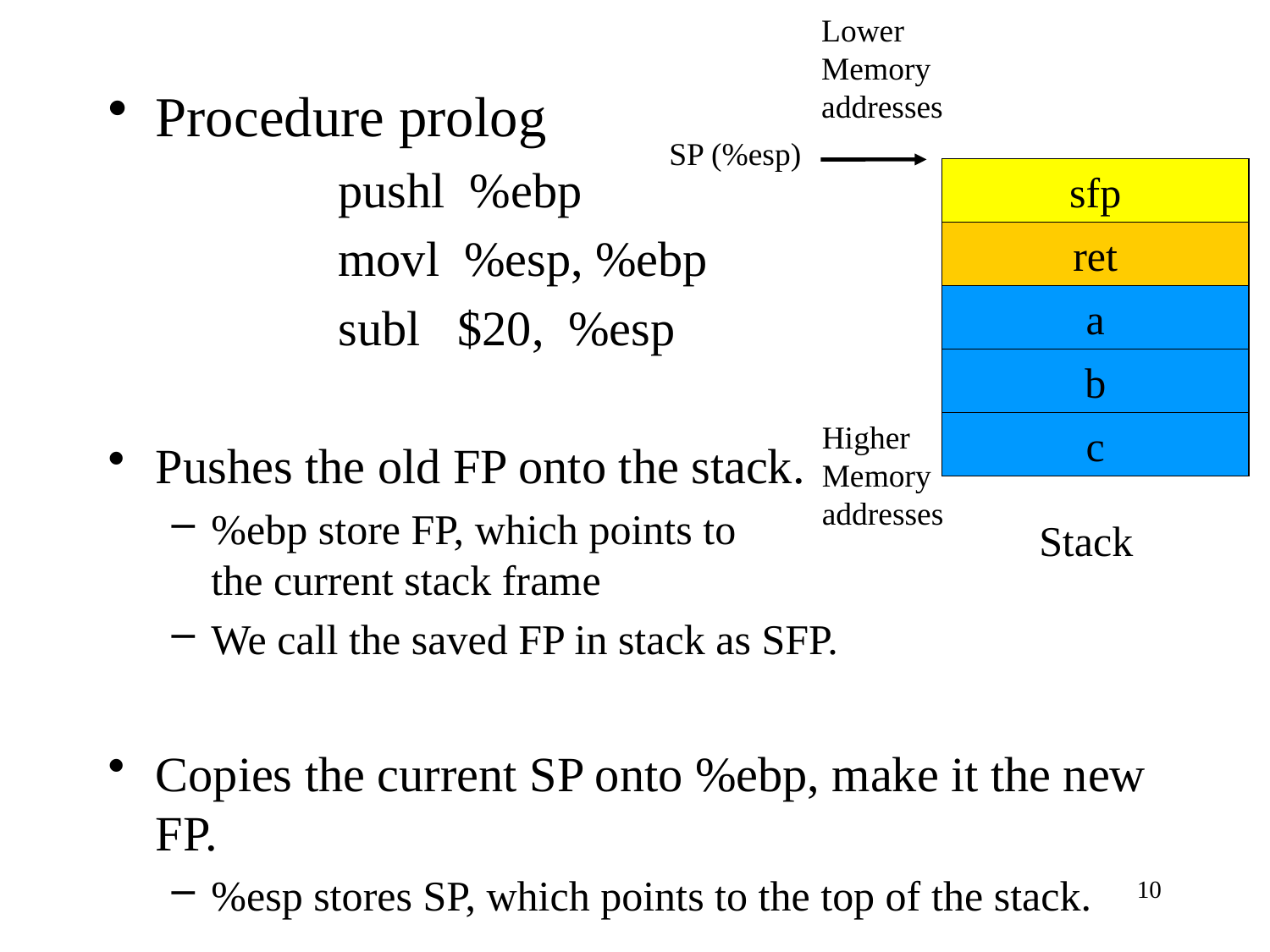

Lower
Memory
addresses
Procedure prolog
		pushl  %ebp
		movl  %esp, %ebp
		subl   $20,  %esp

Pushes the old FP onto the stack.
%ebp store FP, which points to
the current stack frame
We call the saved FP in stack as SFP.

Copies the current SP onto %ebp, make it the new FP.
%esp stores SP, which points to the top of the stack.

SP (%esp)

sfp
ret
a
b
Higher
Memory
addresses
c
Stack
10